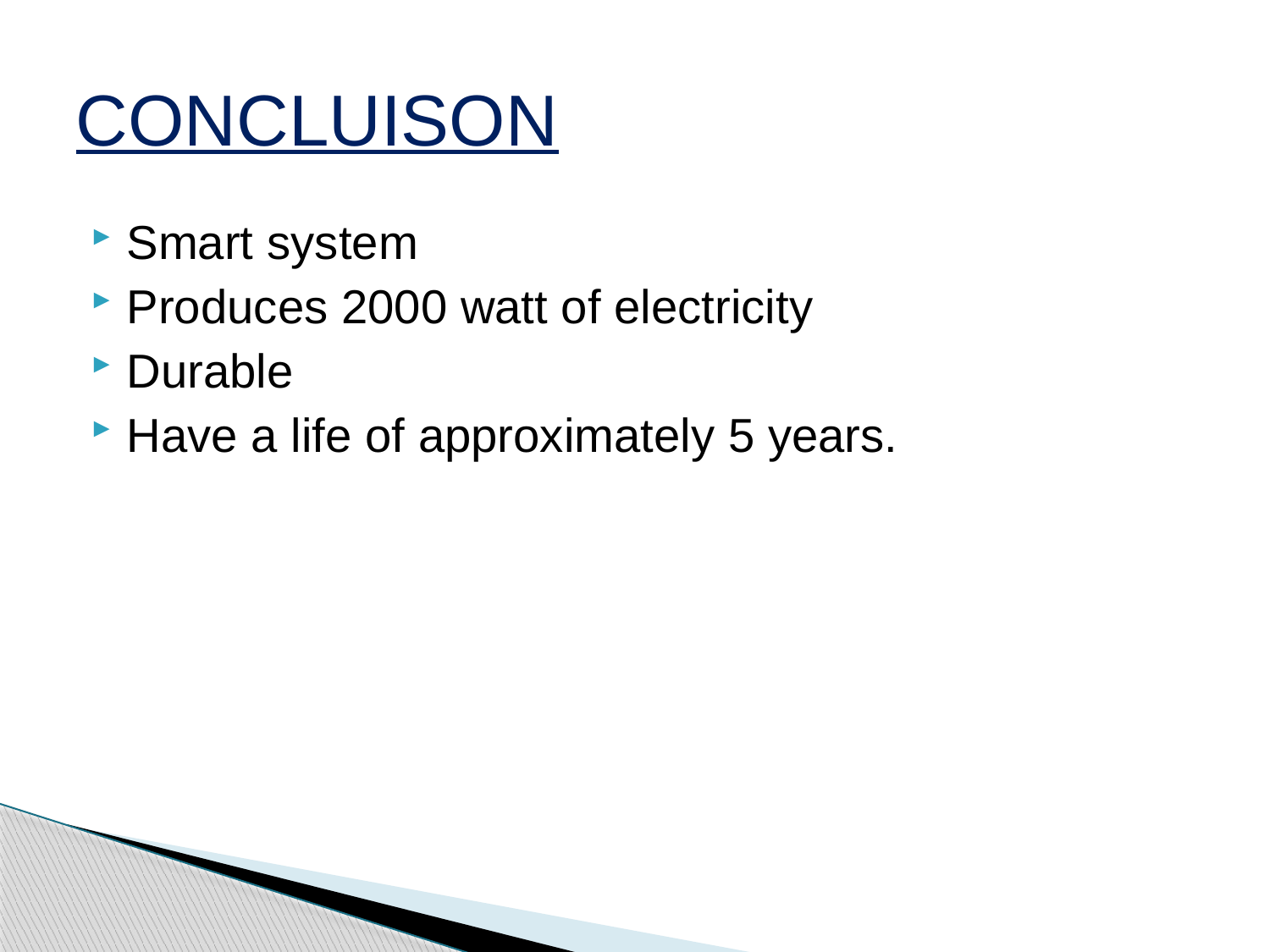

# CONCLUISON
Smart system
Produces 2000 watt of electricity
Durable
Have a life of approximately 5 years.